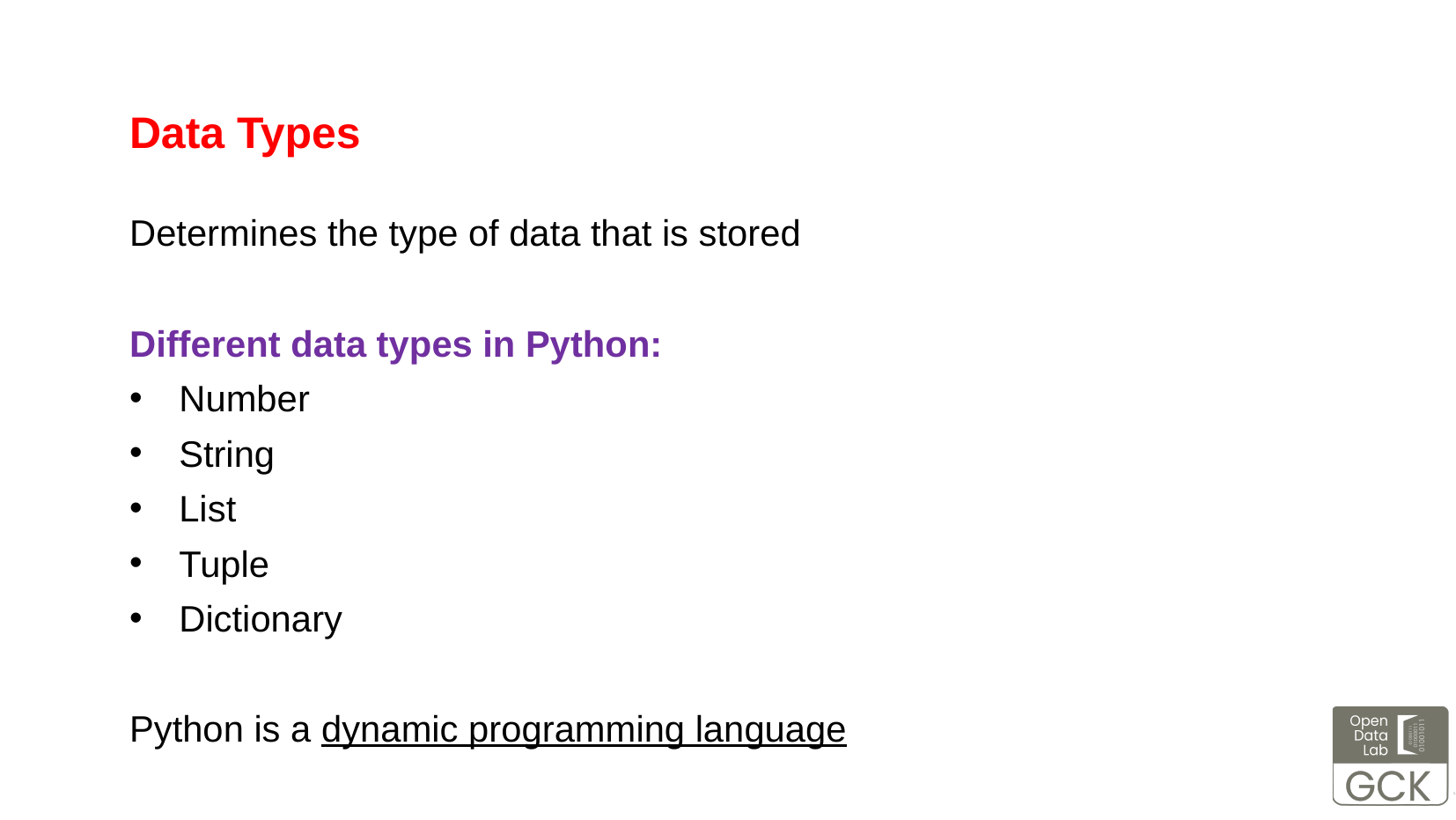

Data Types

Determines the type of data that is stored

Different data types in Python:
Number
String
List
Tuple
Dictionary

Python is a dynamic programming language